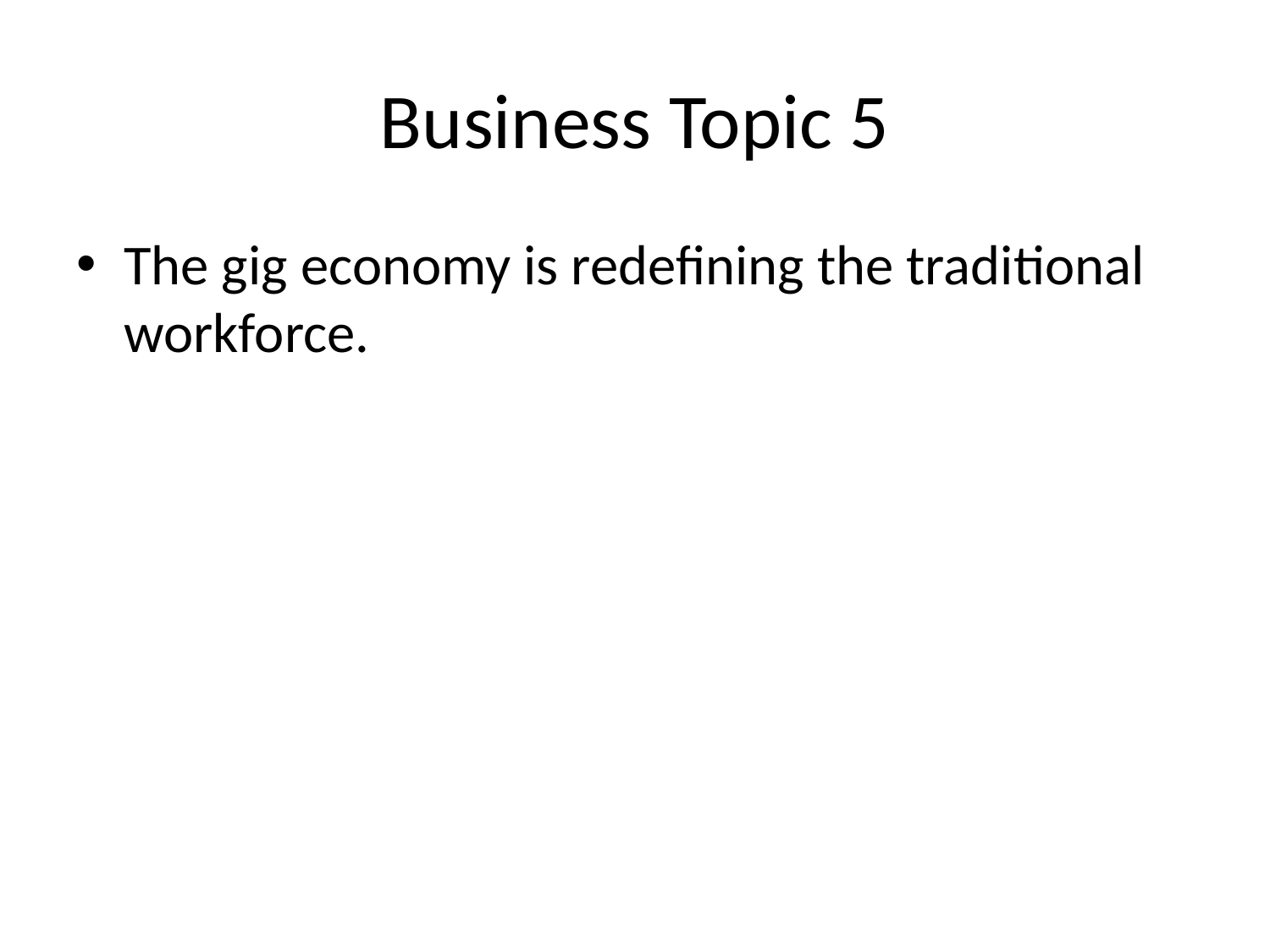

# Business Topic 5
The gig economy is redefining the traditional workforce.